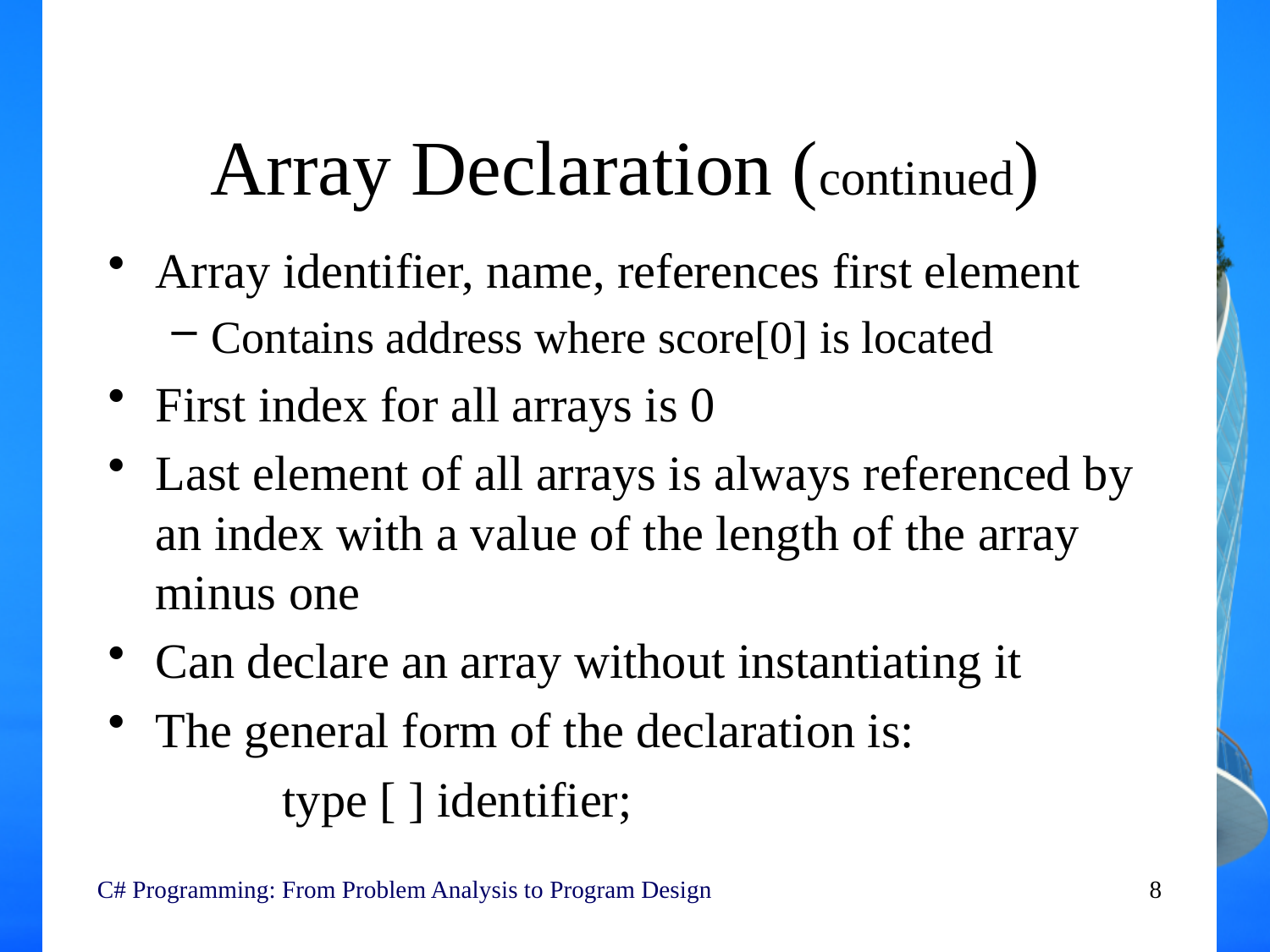

# Array Declaration (continued)
Array identifier, name, references first element
Contains address where score[0] is located
First index for all arrays is 0
Last element of all arrays is always referenced by an index with a value of the length of the array minus one
Can declare an array without instantiating it
The general form of the declaration is:
		type [ ] identifier;
C# Programming: From Problem Analysis to Program Design

8